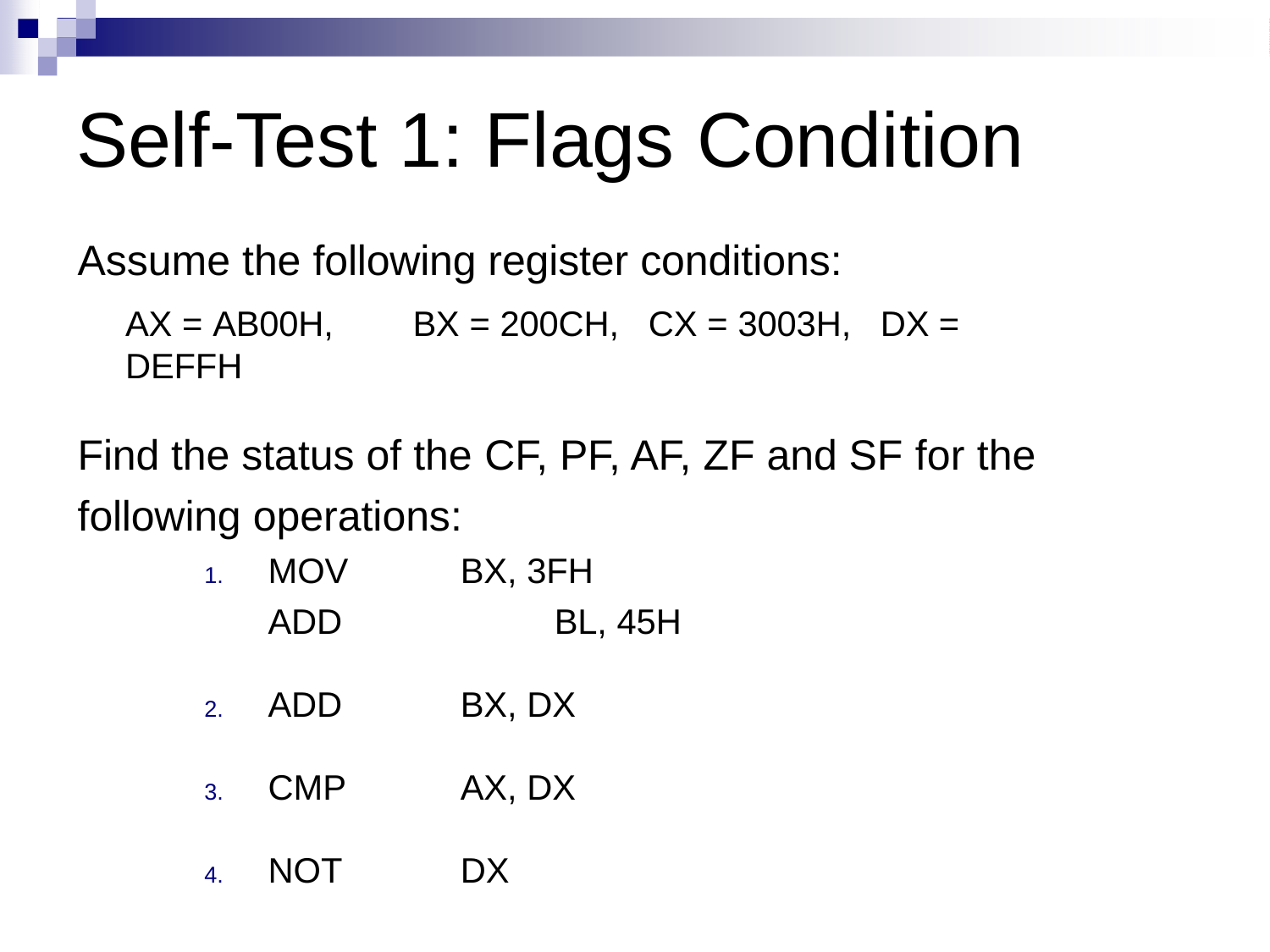

# Self-Test 1: Flags Condition
Assume the following register conditions:
AX = AB00H,	BX = 200CH,	CX = 3003H,	DX = DEFFH
Find the status of the CF, PF, AF, ZF and SF for the  following operations:
MOV	BX, 3FH
ADD	BL, 45H

ADD	BX, DX

CMP	AX, DX

NOT	DX